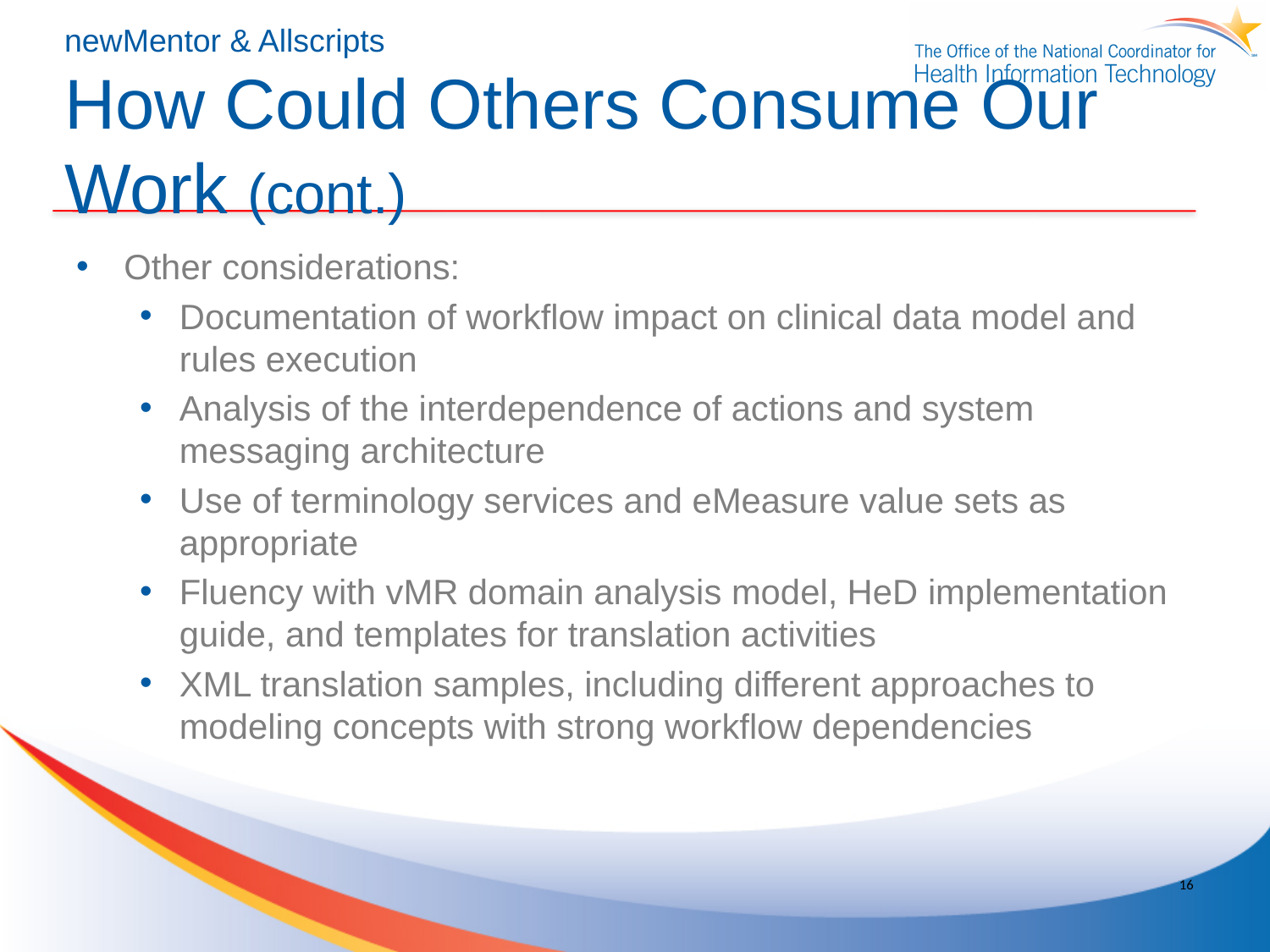

# newMentor & Allscripts How Could Others Consume Our Work (cont.)
Other considerations:
Documentation of workflow impact on clinical data model and rules execution
Analysis of the interdependence of actions and system messaging architecture
Use of terminology services and eMeasure value sets as appropriate
Fluency with vMR domain analysis model, HeD implementation guide, and templates for translation activities
XML translation samples, including different approaches to modeling concepts with strong workflow dependencies

16